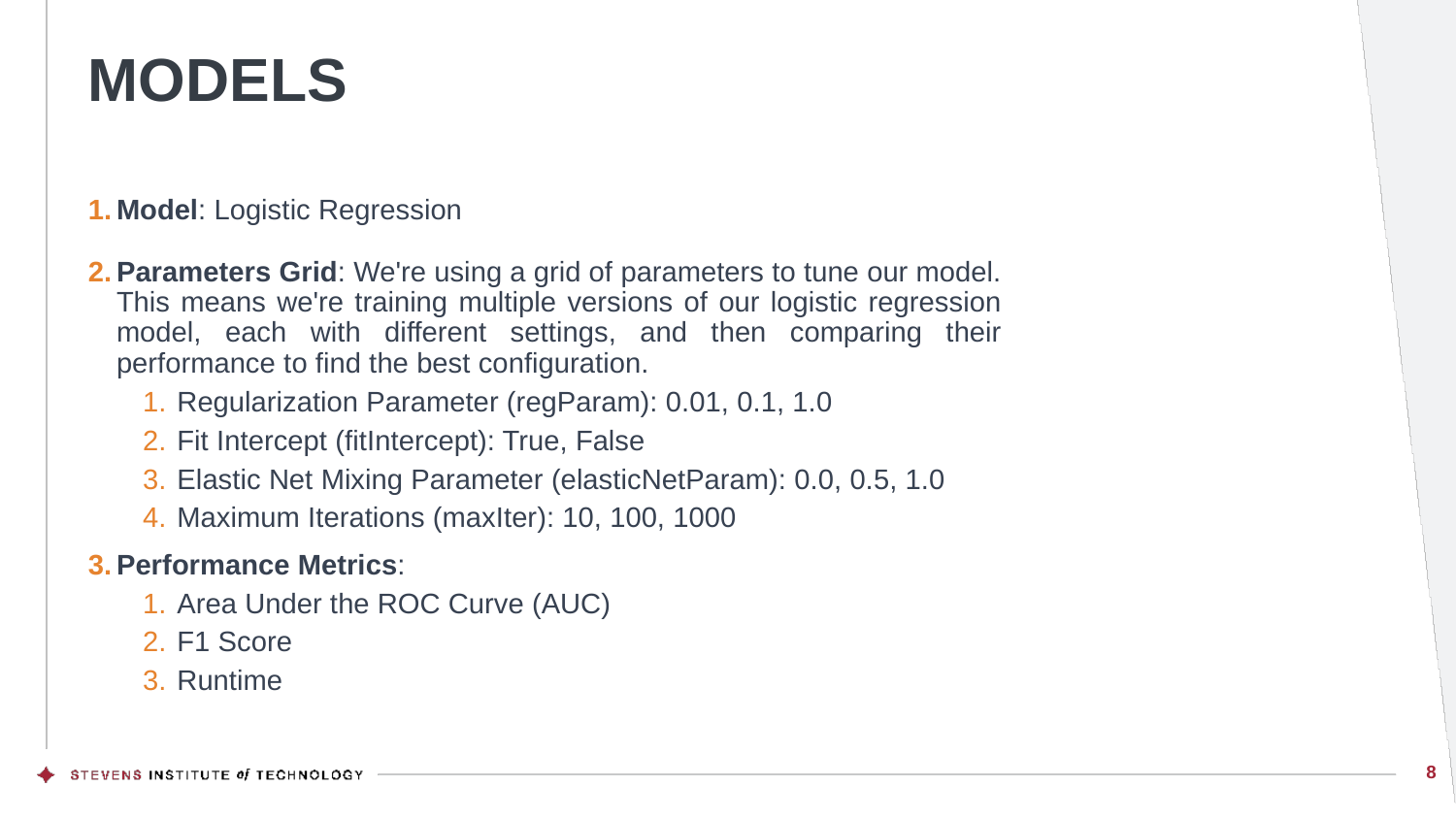

# MODELS
Model: Logistic Regression

Parameters Grid: We're using a grid of parameters to tune our model. This means we're training multiple versions of our logistic regression model, each with different settings, and then comparing their performance to find the best configuration.
Regularization Parameter (regParam): 0.01, 0.1, 1.0
Fit Intercept (fitIntercept): True, False
Elastic Net Mixing Parameter (elasticNetParam): 0.0, 0.5, 1.0
Maximum Iterations (maxIter): 10, 100, 1000
Performance Metrics:
Area Under the ROC Curve (AUC)
F1 Score
Runtime
8